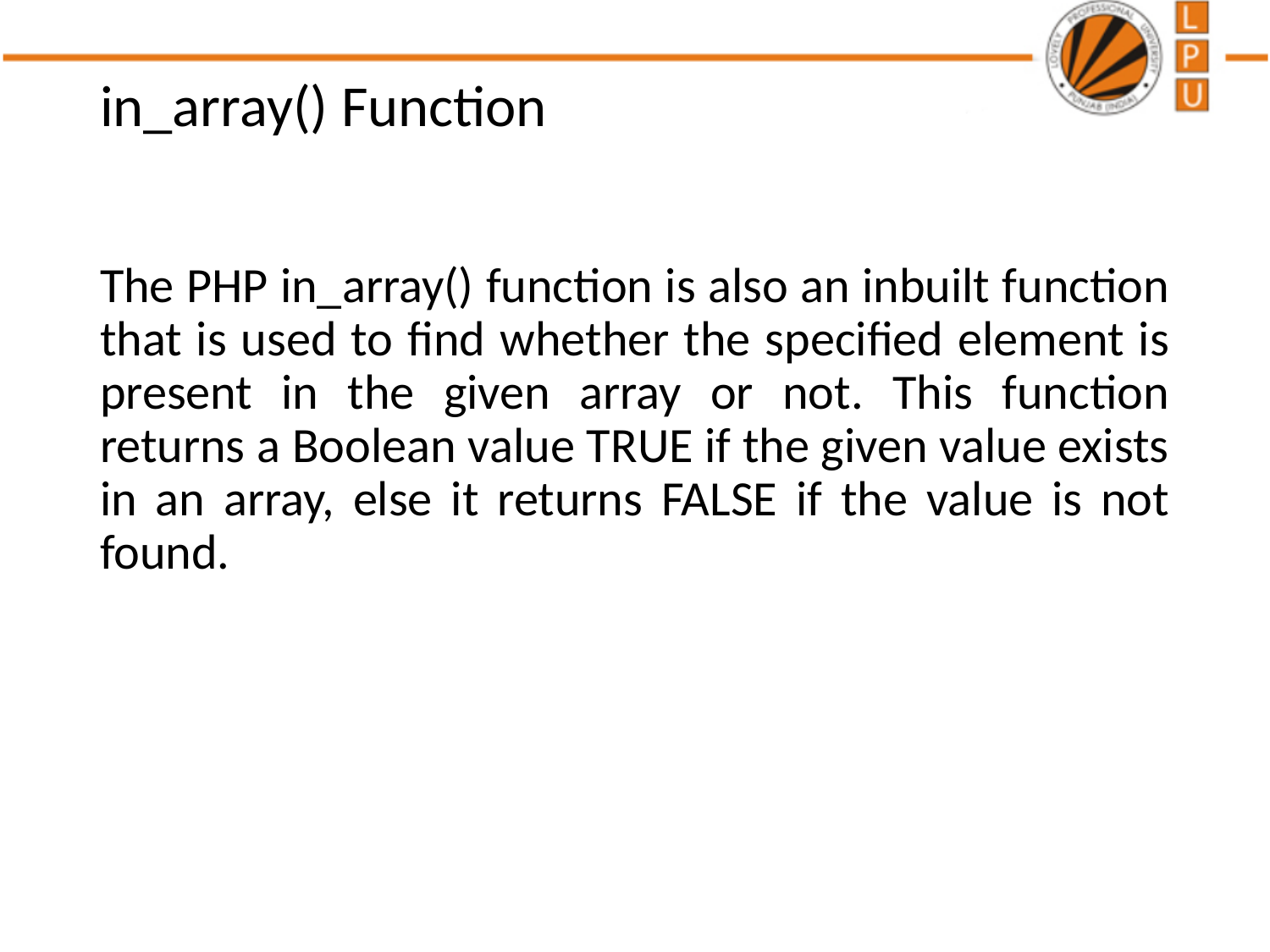

# in_array() Function
The PHP in_array() function is also an inbuilt function that is used to find whether the specified element is present in the given array or not. This function returns a Boolean value TRUE if the given value exists in an array, else it returns FALSE if the value is not found.